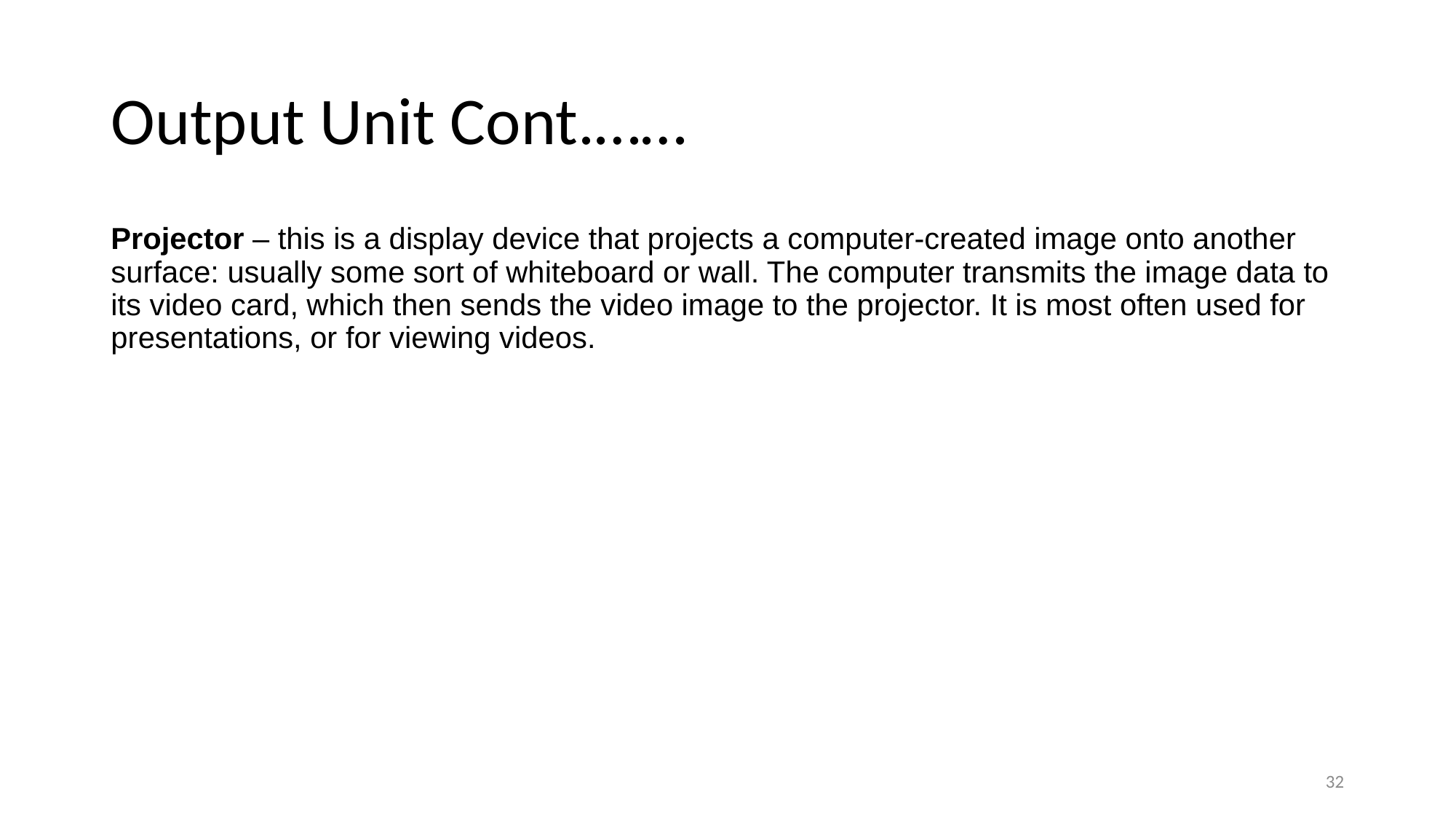

# Output Unit Cont.……
Projector – this is a display device that projects a computer-created image onto another surface: usually some sort of whiteboard or wall. The computer transmits the image data to its video card, which then sends the video image to the projector. It is most often used for presentations, or for viewing videos.
32